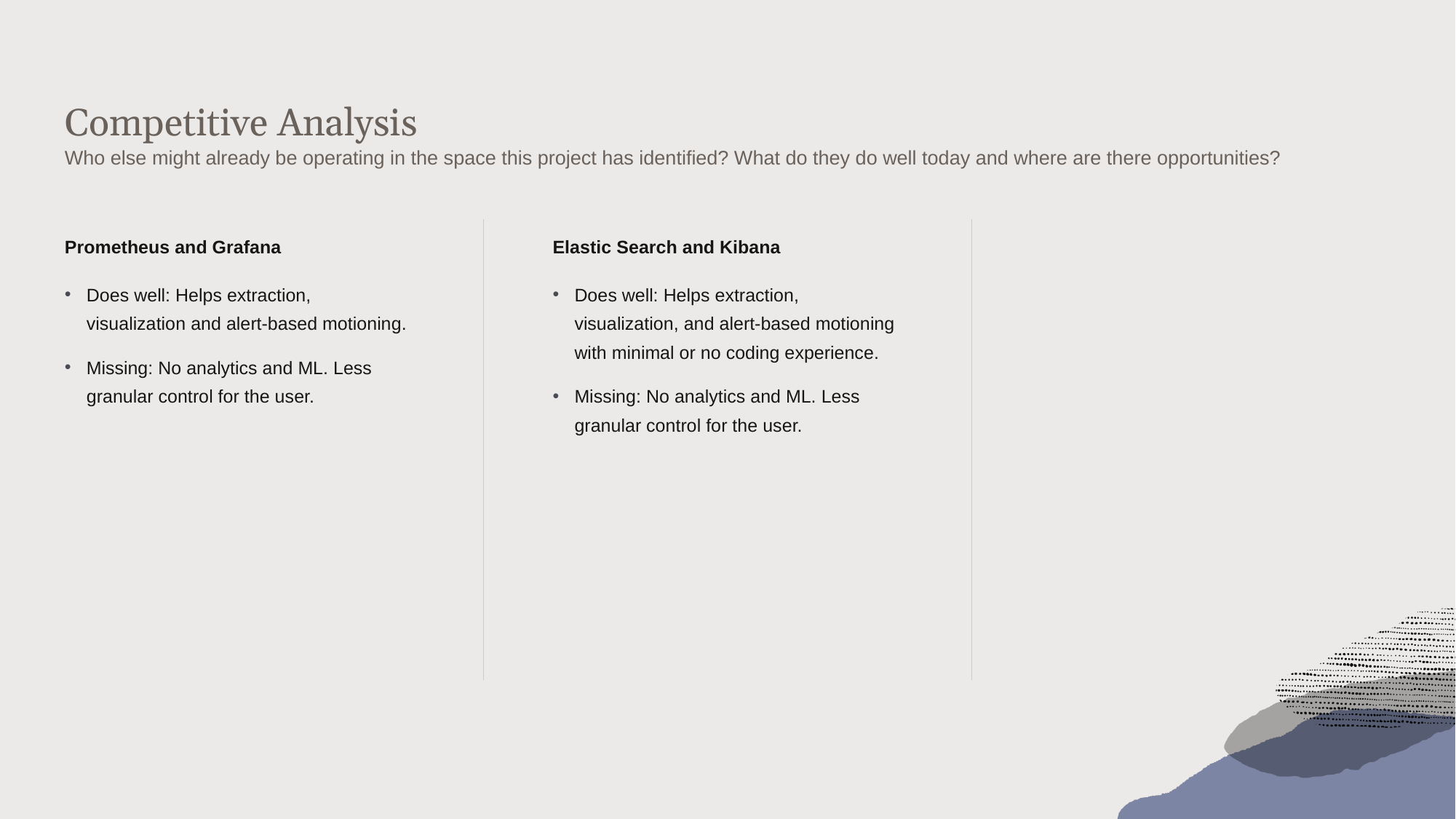

# Competitive Analysis
Who else might already be operating in the space this project has identified? What do they do well today and where are there opportunities?
Prometheus and Grafana
Elastic Search and Kibana

Does well: Helps extraction, visualization and alert-based motioning.
Missing: No analytics and ML. Less granular control for the user.
Does well: Helps extraction, visualization, and alert-based motioning with minimal or no coding experience.
Missing: No analytics and ML. Less granular control for the user.